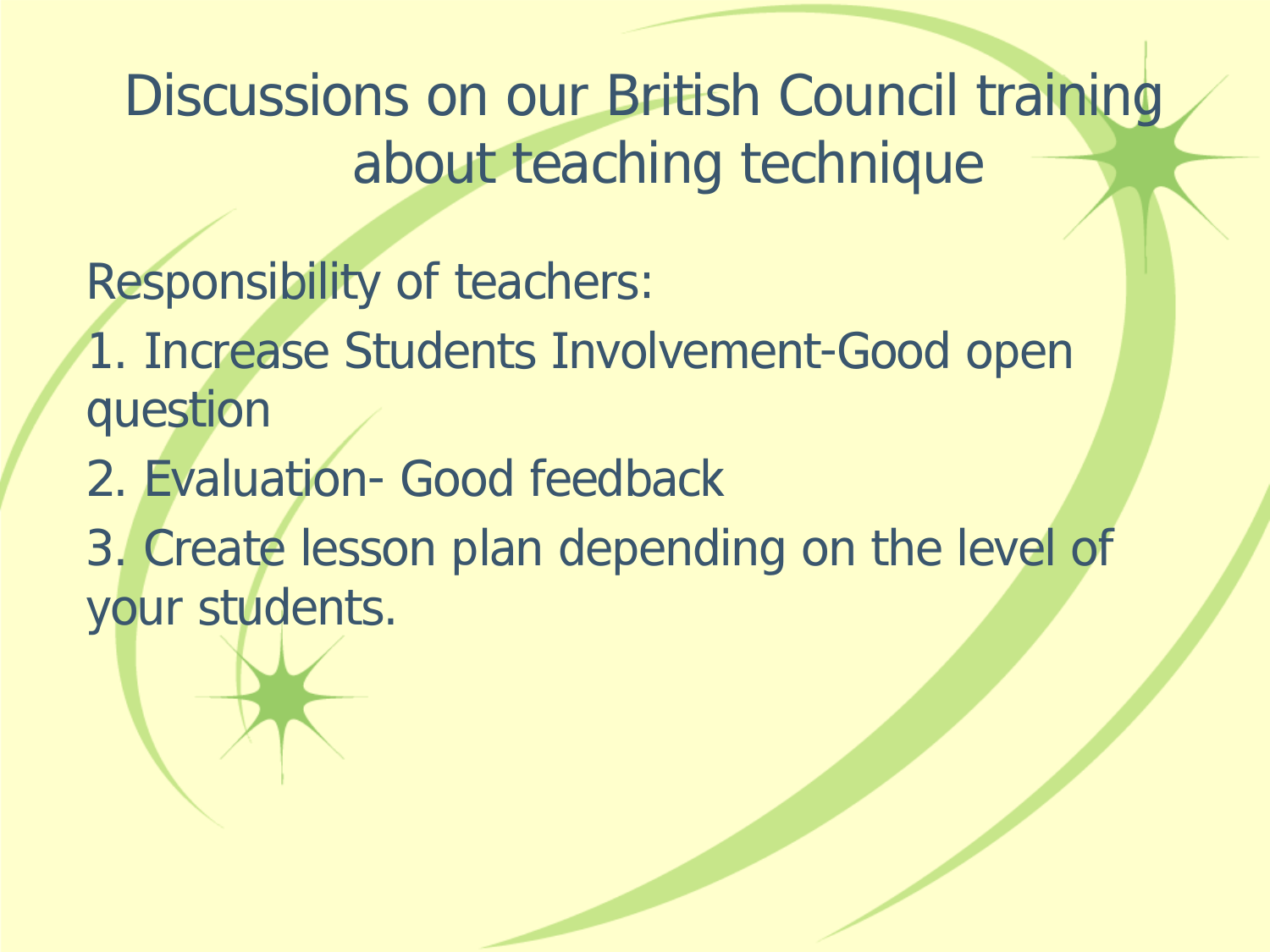

# Discussions on our British Council training about teaching technique
Responsibility of teachers:
1. Increase Students Involvement-Good open question
2. Evaluation- Good feedback
3. Create lesson plan depending on the level of your students.